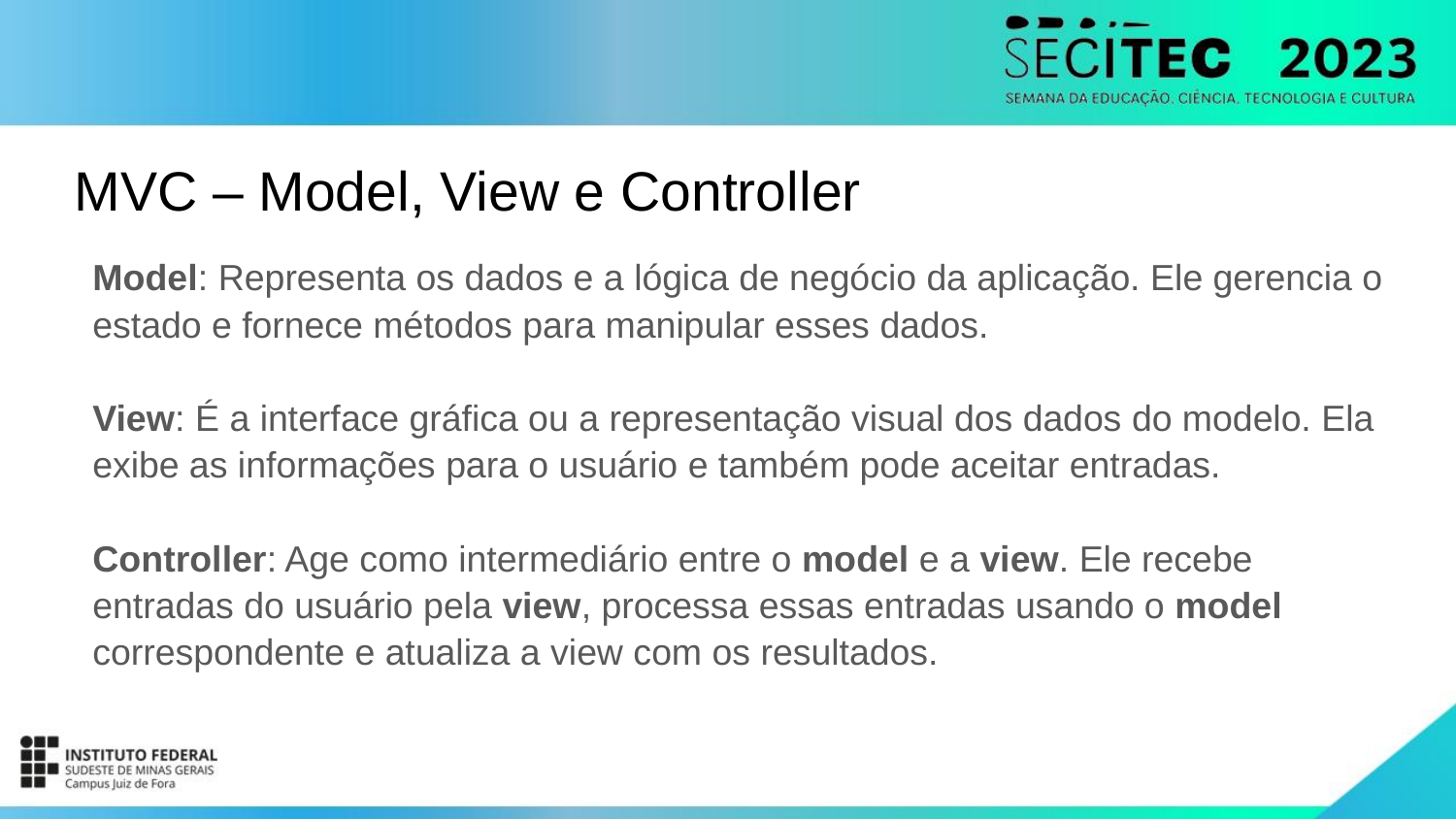

# MVC – Model, View e Controller
Model: Representa os dados e a lógica de negócio da aplicação. Ele gerencia o estado e fornece métodos para manipular esses dados.

View: É a interface gráfica ou a representação visual dos dados do modelo. Ela exibe as informações para o usuário e também pode aceitar entradas.

Controller: Age como intermediário entre o model e a view. Ele recebe entradas do usuário pela view, processa essas entradas usando o model correspondente e atualiza a view com os resultados.